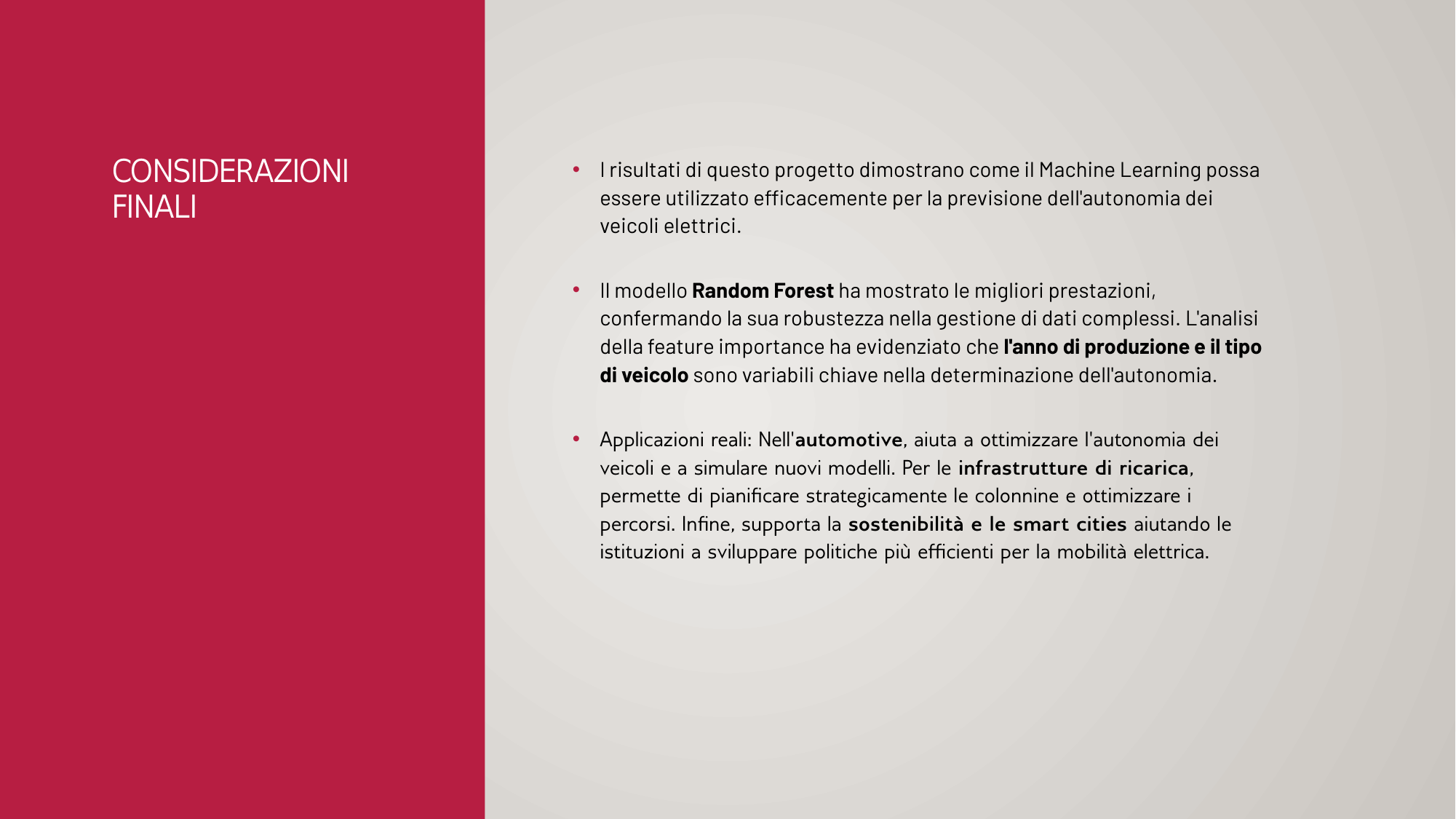

# CONSIDERAZIONI FINALI
I risultati di questo progetto dimostrano come il Machine Learning possa essere utilizzato efficacemente per la previsione dell'autonomia dei veicoli elettrici.
Il modello Random Forest ha mostrato le migliori prestazioni, confermando la sua robustezza nella gestione di dati complessi. L'analisi della feature importance ha evidenziato che l'anno di produzione e il tipo di veicolo sono variabili chiave nella determinazione dell'autonomia.
Applicazioni reali: Nell'automotive, aiuta a ottimizzare l'autonomia dei veicoli e a simulare nuovi modelli. Per le infrastrutture di ricarica, permette di pianificare strategicamente le colonnine e ottimizzare i percorsi. Infine, supporta la sostenibilità e le smart cities aiutando le istituzioni a sviluppare politiche più efficienti per la mobilità elettrica.